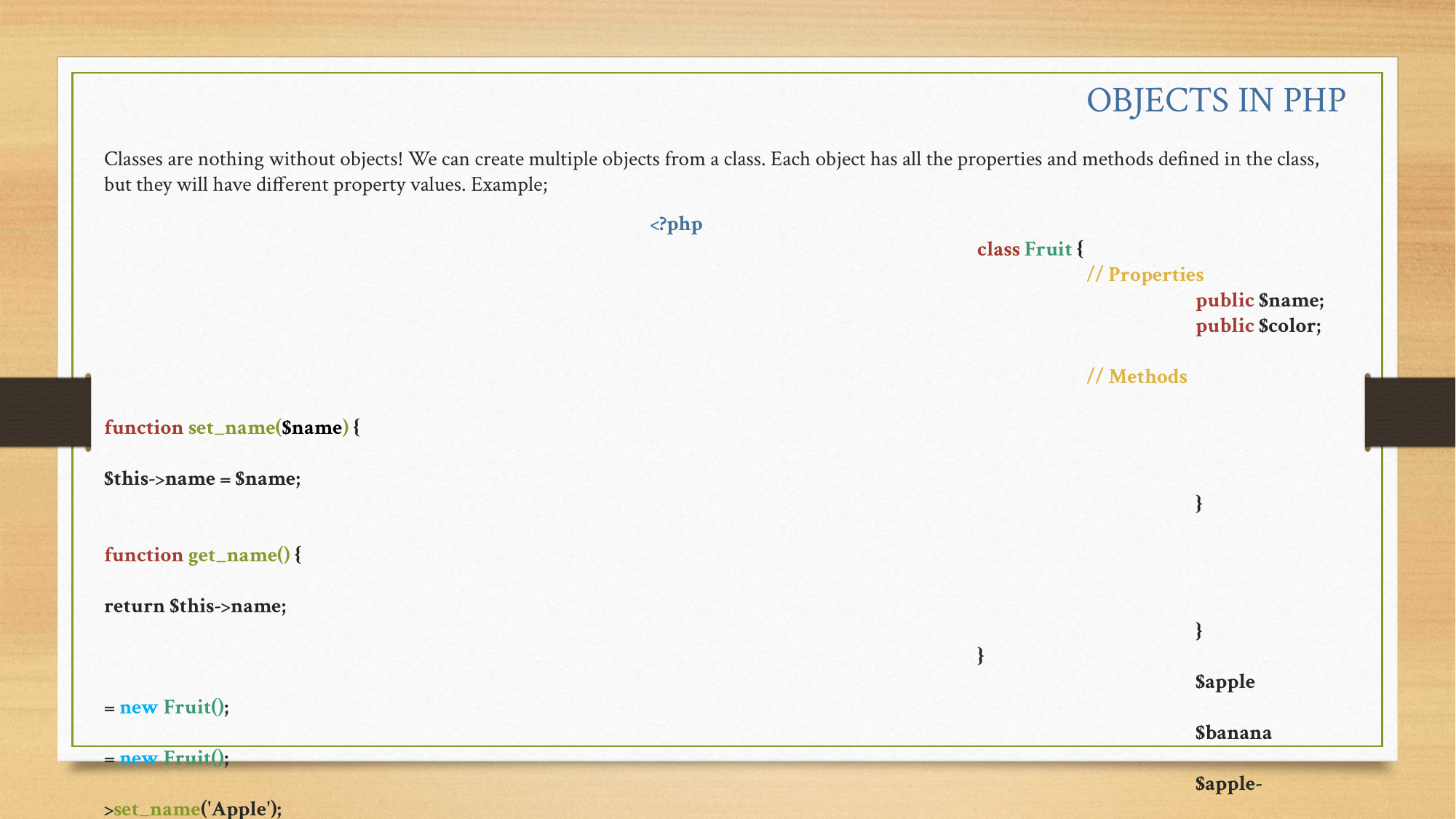

OBJECTS IN PHP
Classes are nothing without objects! We can create multiple objects from a class. Each object has all the properties and methods defined in the class, but they will have different property values. Example;
					<?php
								class Fruit {
  									// Properties
  										public $name;
  										public $color;
  									// Methods
  										function set_name($name) {
    											$this->name = $name;
  										}
  										function get_name() {
    											return $this->name;
  										}
								}
										$apple = new Fruit();
										$banana = new Fruit();
										$apple->set_name('Apple');
										$banana->set_name('Banana');
										echo $apple->get_name();
										echo "<br>";
										echo $banana->get_name();
					?>